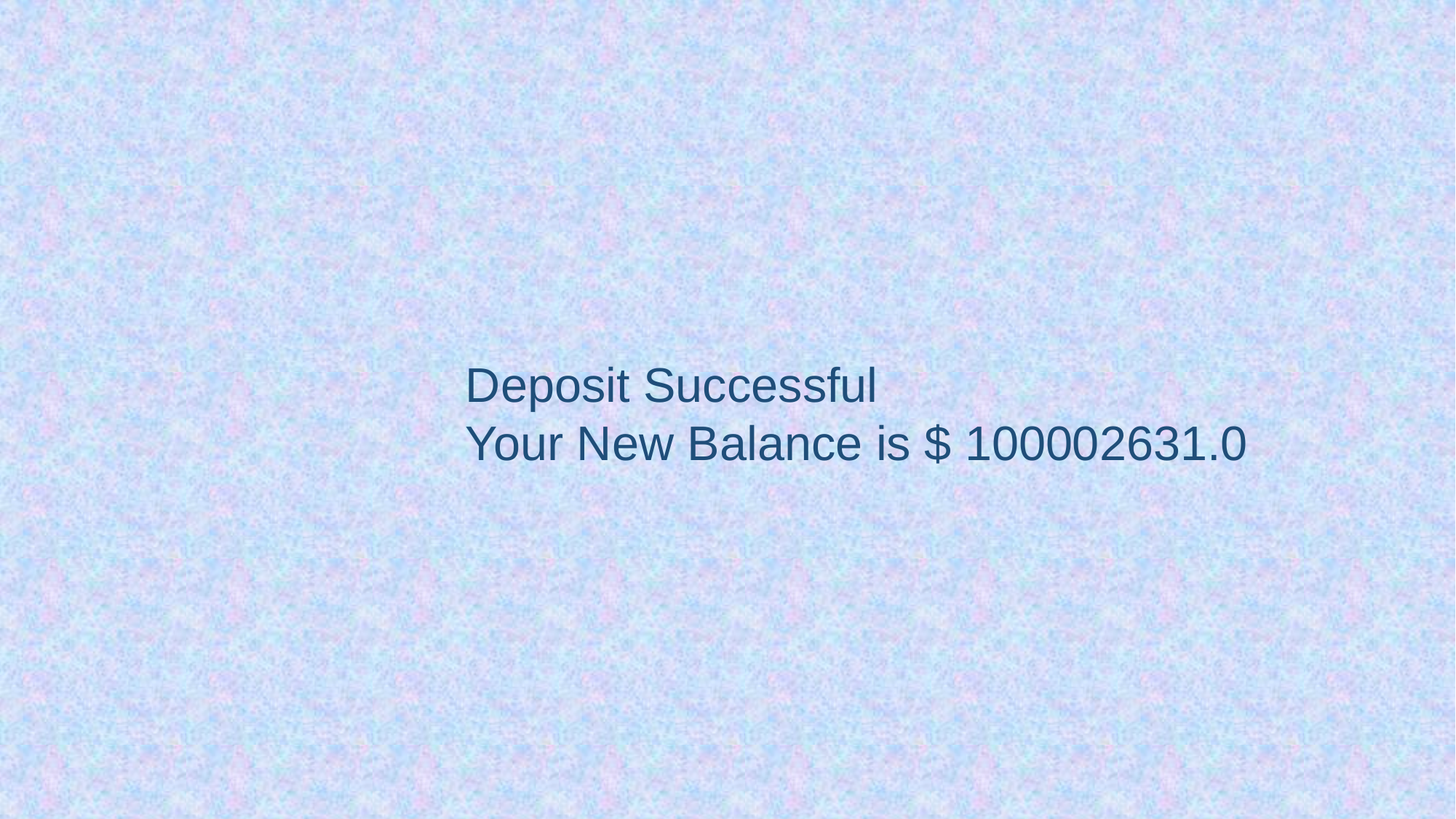

Deposit Successful
Your New Balance is $ 100002631.0